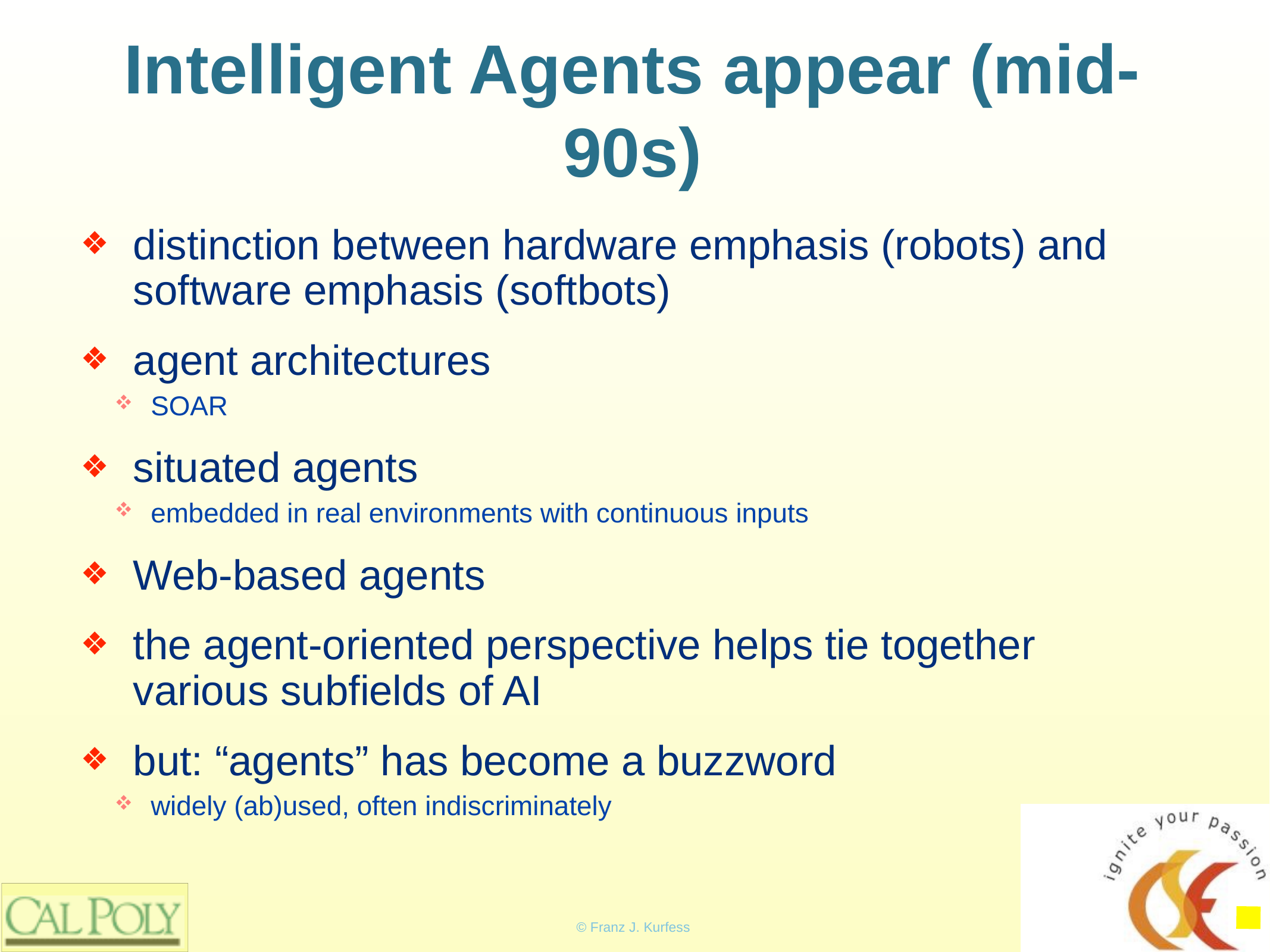

# Intelligent Agents appear (mid-90s)
distinction between hardware emphasis (robots) and software emphasis (softbots)
agent architectures
SOAR
situated agents
embedded in real environments with continuous inputs
Web-based agents
the agent-oriented perspective helps tie together various subfields of AI
but: “agents” has become a buzzword
widely (ab)used, often indiscriminately
63